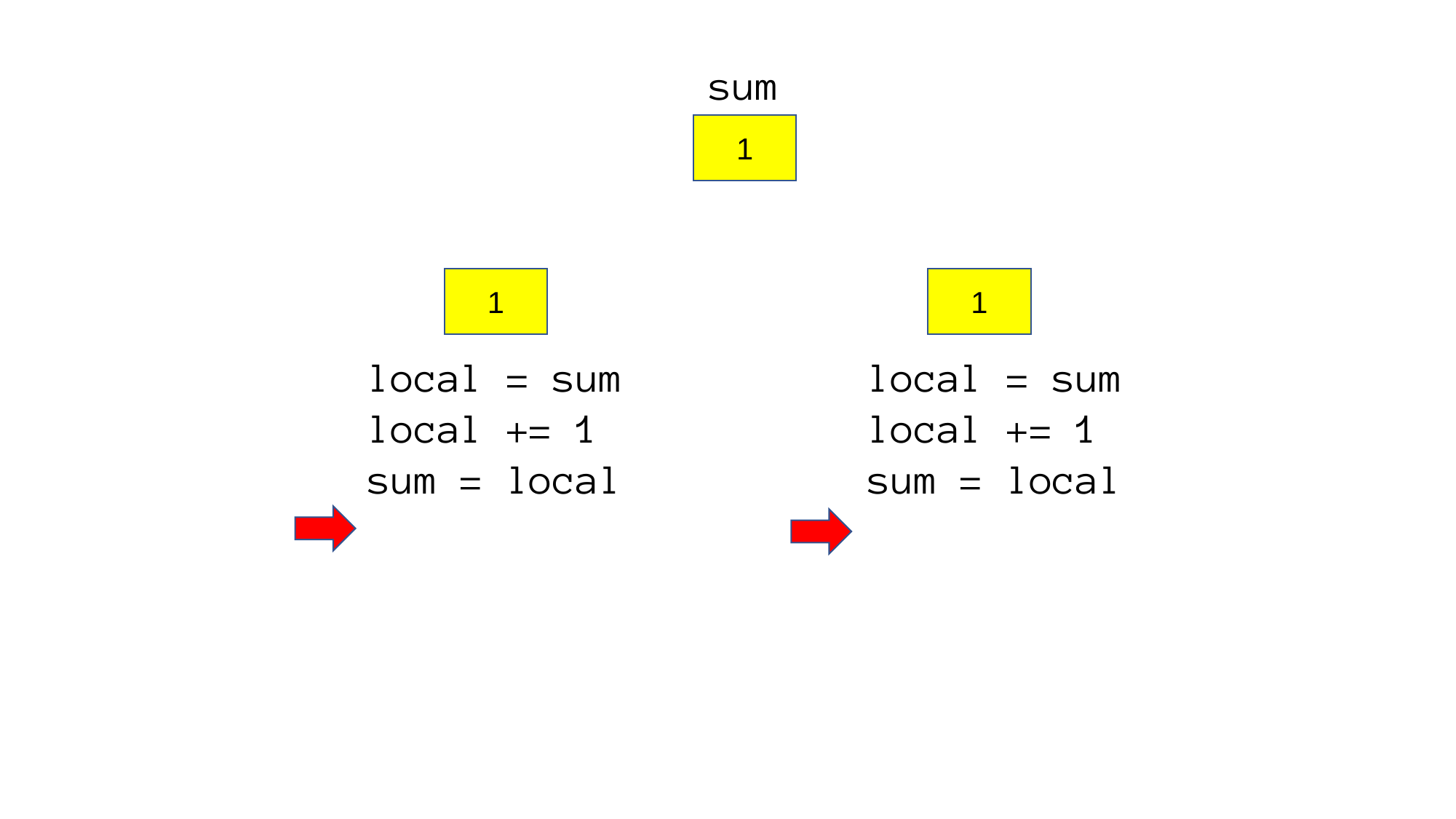

sum
1
1
1
local = sum
local += 1
sum = local
local = sum
local += 1
sum = local